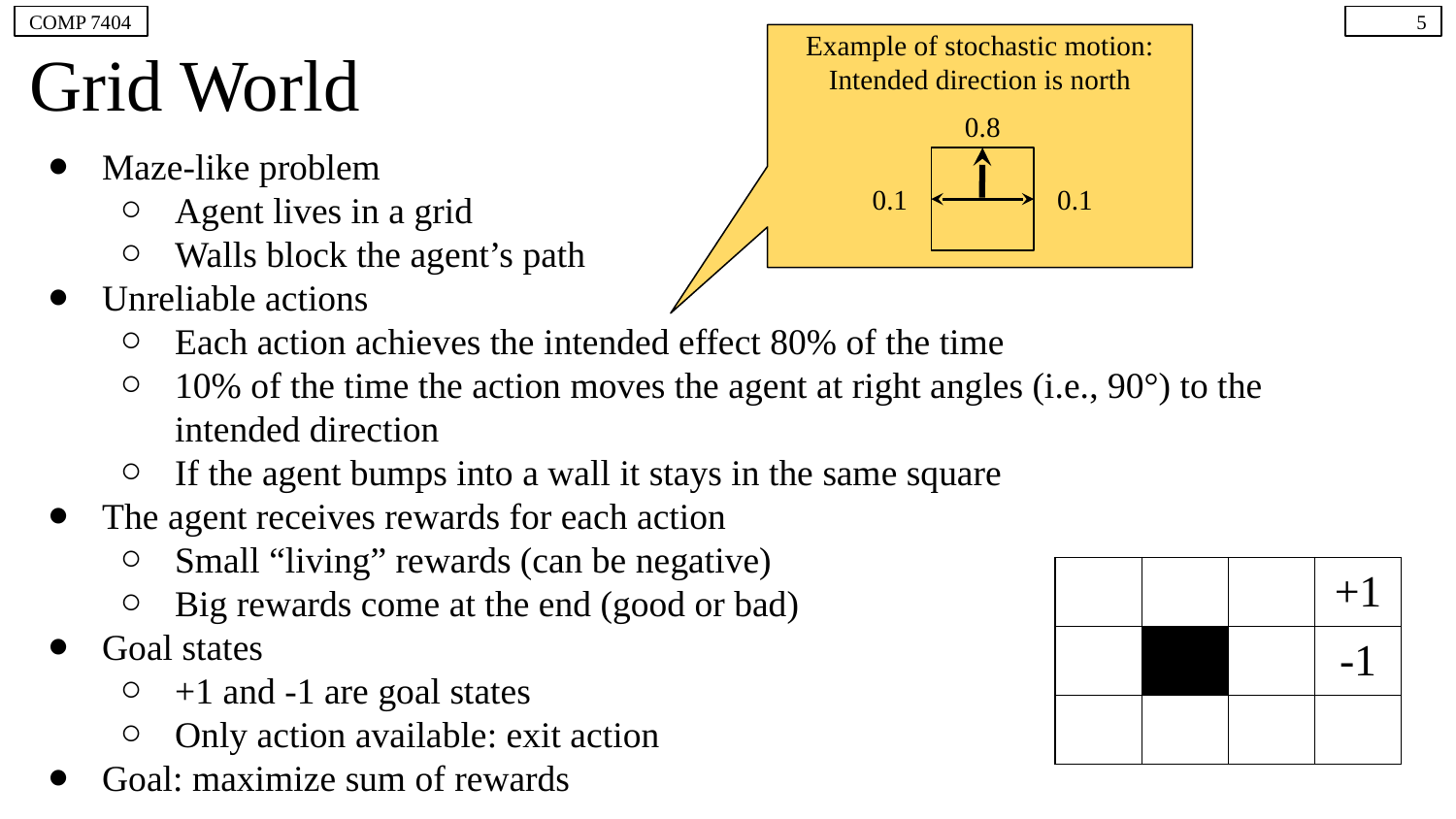

COMP 7404
5
Example of stochastic motion:
Intended direction is north

0.8

0.1
0.1
# Grid World
Maze-like problem
Agent lives in a grid
Walls block the agent’s path
Unreliable actions
Each action achieves the intended effect 80% of the time
10% of the time the action moves the agent at right angles (i.e., 90°) to the intended direction
If the agent bumps into a wall it stays in the same square
The agent receives rewards for each action
Small “living” rewards (can be negative)
Big rewards come at the end (good or bad)
Goal states
+1 and -1 are goal states
Only action available: exit action
Goal: maximize sum of rewards
|  |  |  | +1 |
| --- | --- | --- | --- |
|  |  |  | -1 |
|  |  |  |  |